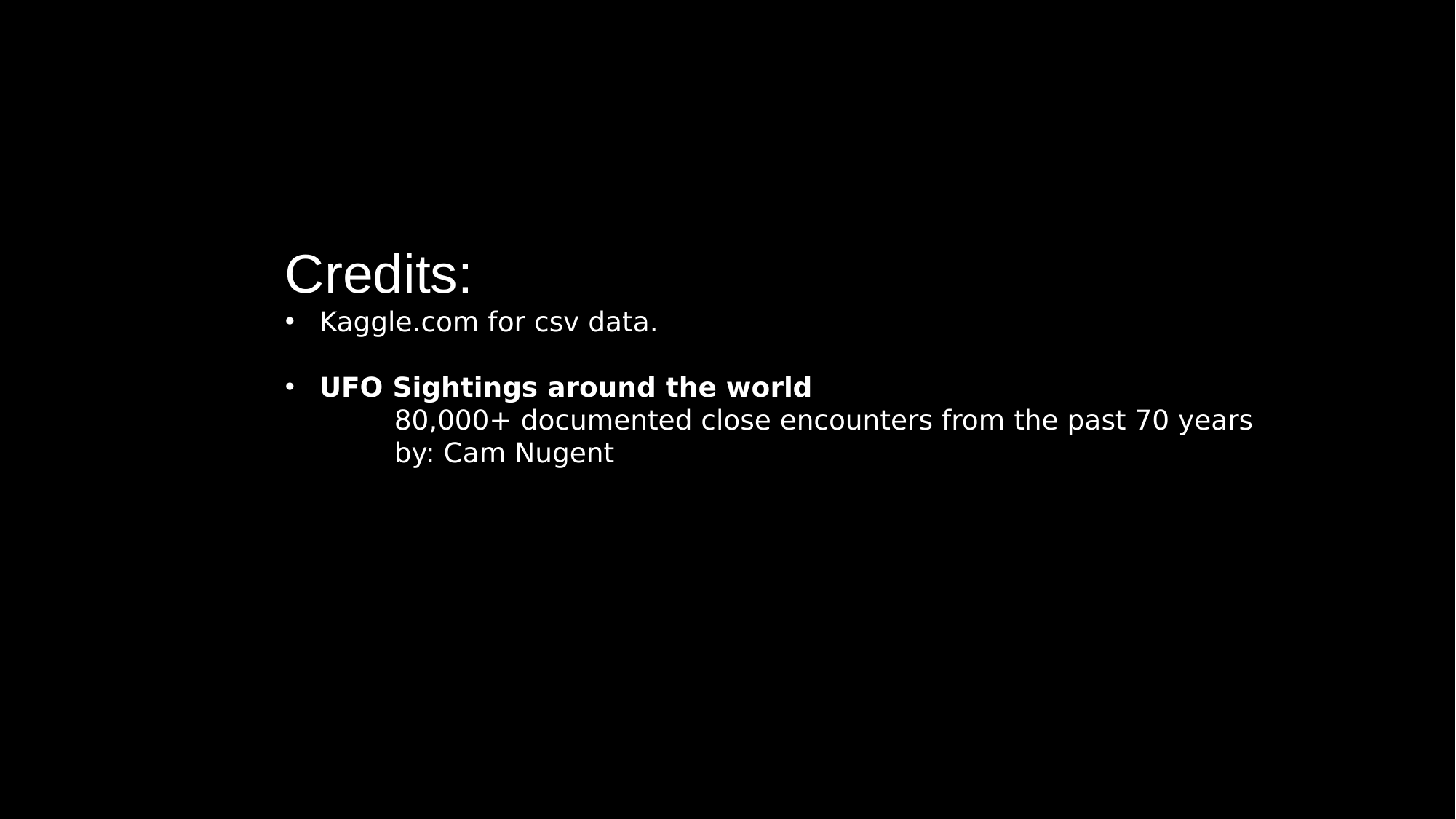

Credits:
Kaggle.com for csv data.

UFO Sightings around the world
	80,000+ documented close encounters from the past 70 years
	by: Cam Nugent